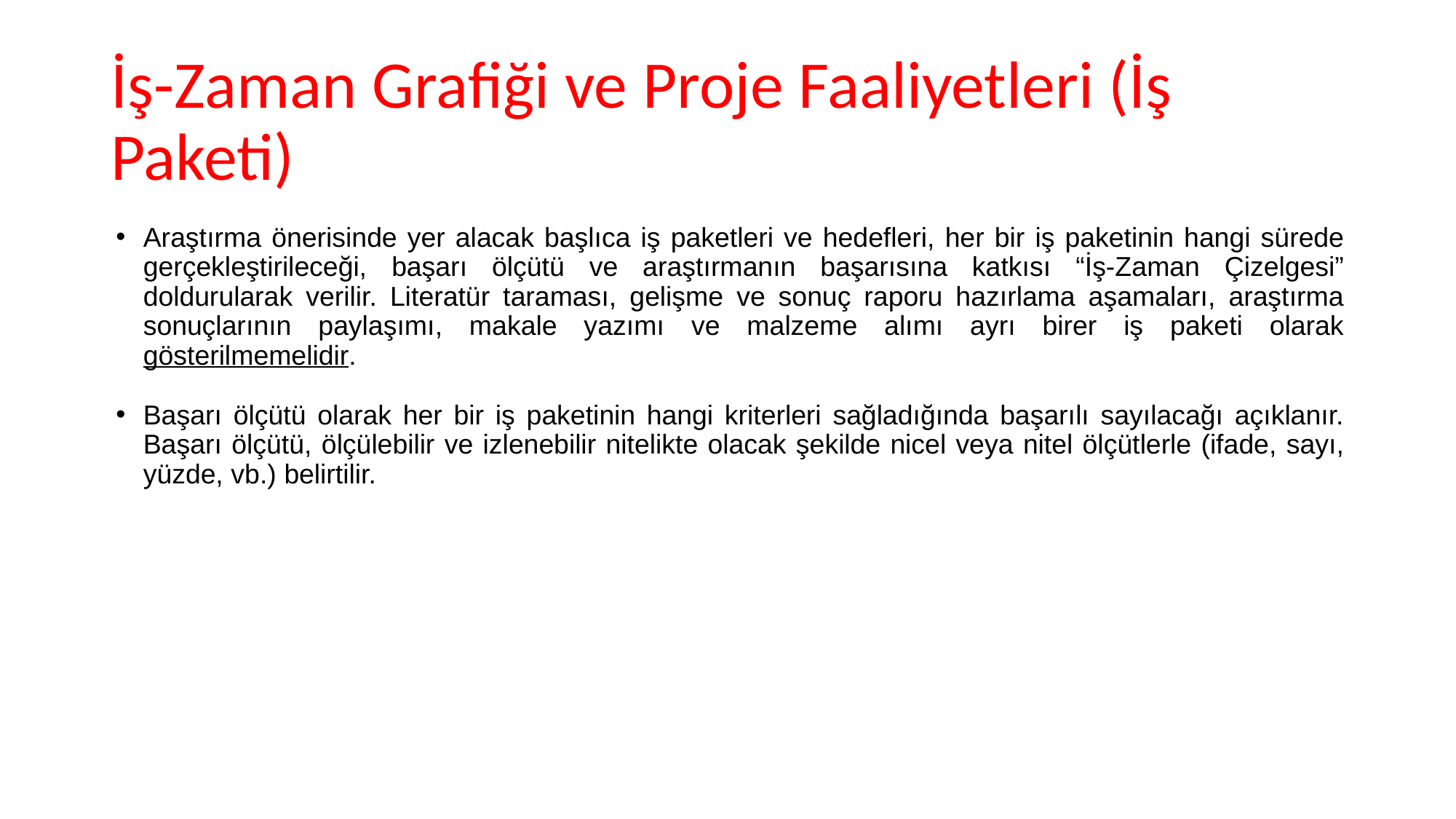

# İş-Zaman Grafiği ve Proje Faaliyetleri (İş Paketi)
Araştırma önerisinde yer alacak başlıca iş paketleri ve hedefleri, her bir iş paketinin hangi sürede gerçekleştirileceği, başarı ölçütü ve araştırmanın başarısına katkısı “İş-Zaman Çizelgesi” doldurularak verilir. Literatür taraması, gelişme ve sonuç raporu hazırlama aşamaları, araştırma sonuçlarının paylaşımı, makale yazımı ve malzeme alımı ayrı birer iş paketi olarak gösterilmemelidir.
Başarı ölçütü olarak her bir iş paketinin hangi kriterleri sağladığında başarılı sayılacağı açıklanır. Başarı ölçütü, ölçülebilir ve izlenebilir nitelikte olacak şekilde nicel veya nitel ölçütlerle (ifade, sayı, yüzde, vb.) belirtilir.